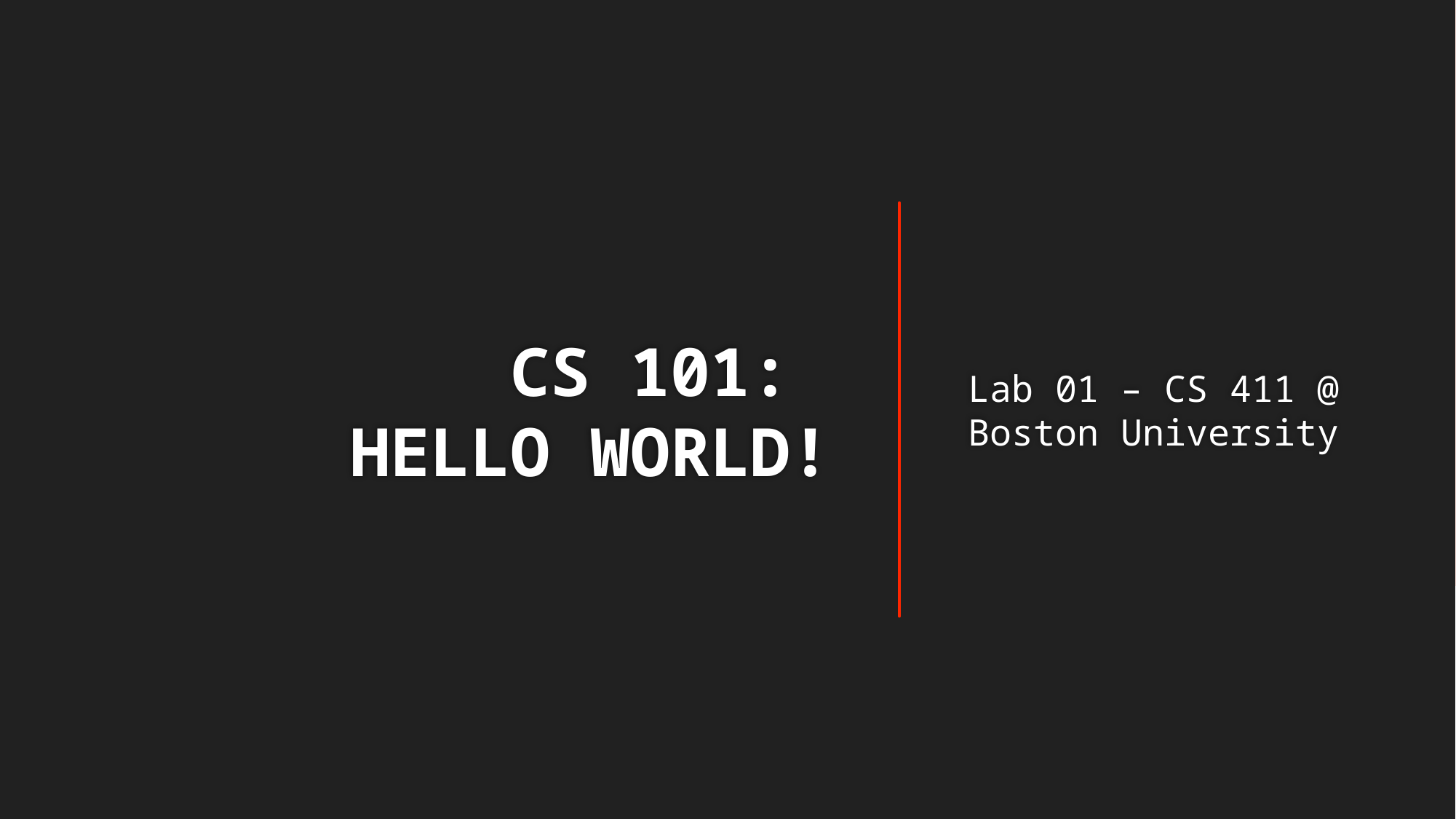

# CS 101: HELLO WORLD!
Lab 01 – CS 411 @ Boston University